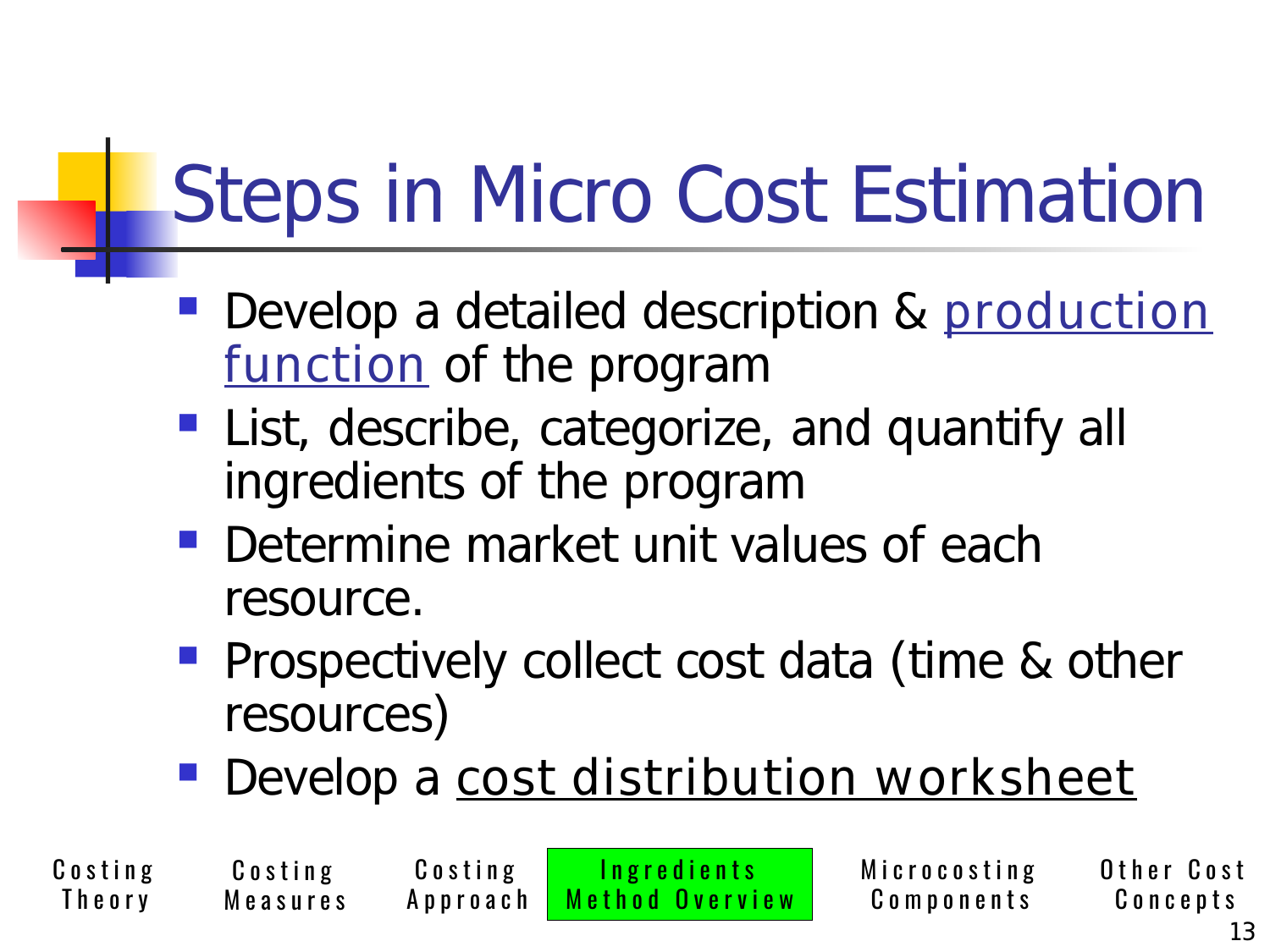

# Steps in Micro Cost Estimation
Develop a detailed description & production function of the program
List, describe, categorize, and quantify all ingredients of the program
Determine market unit values of each resource.
Prospectively collect cost data (time & other resources)
Develop a cost distribution worksheet
Costing Theory
Ingredients Method Overview
Microcosting Components
Other Cost Concepts
Costing Approach
Costing Measures

13